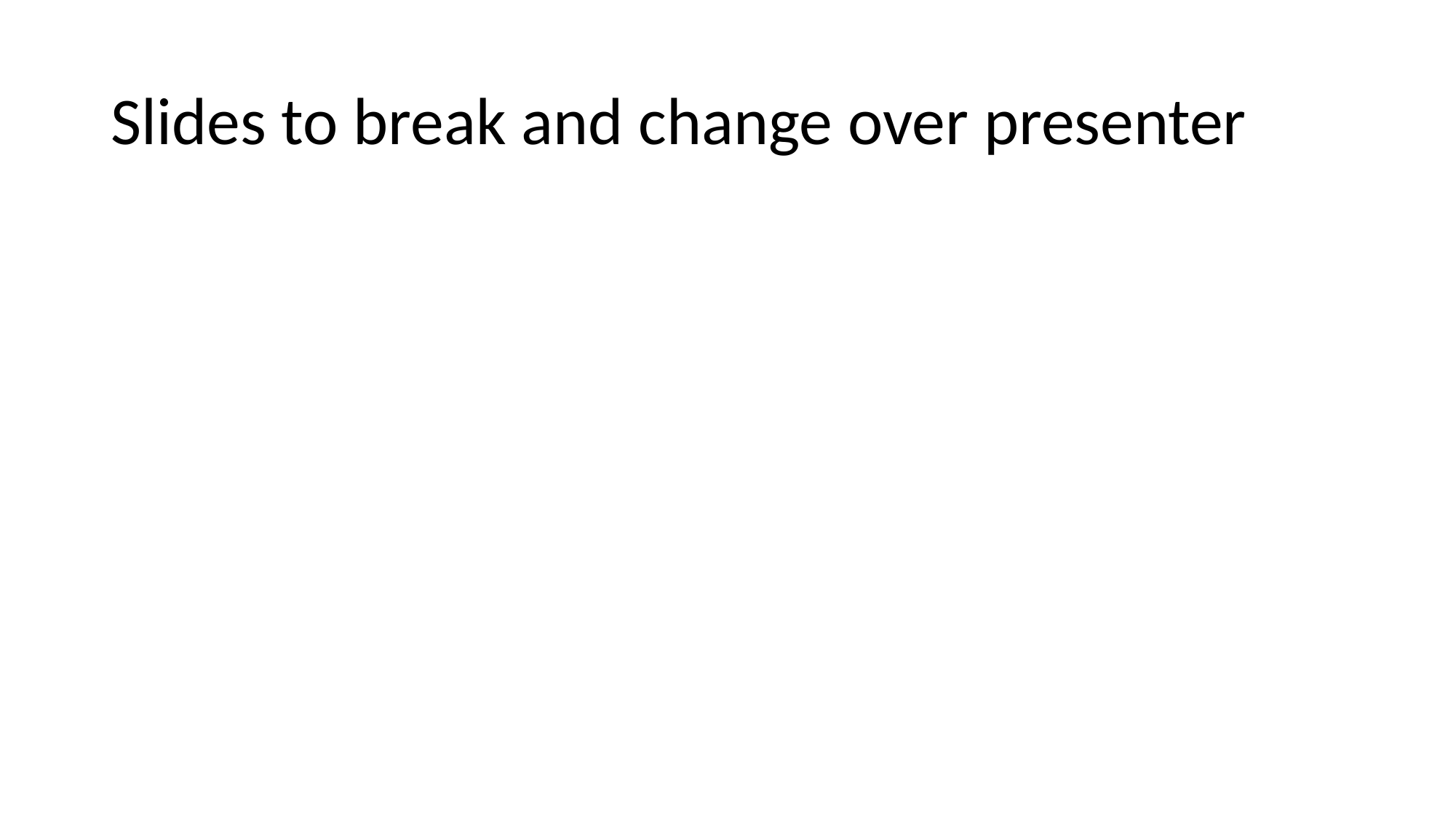

# Slides to break and change over presenter